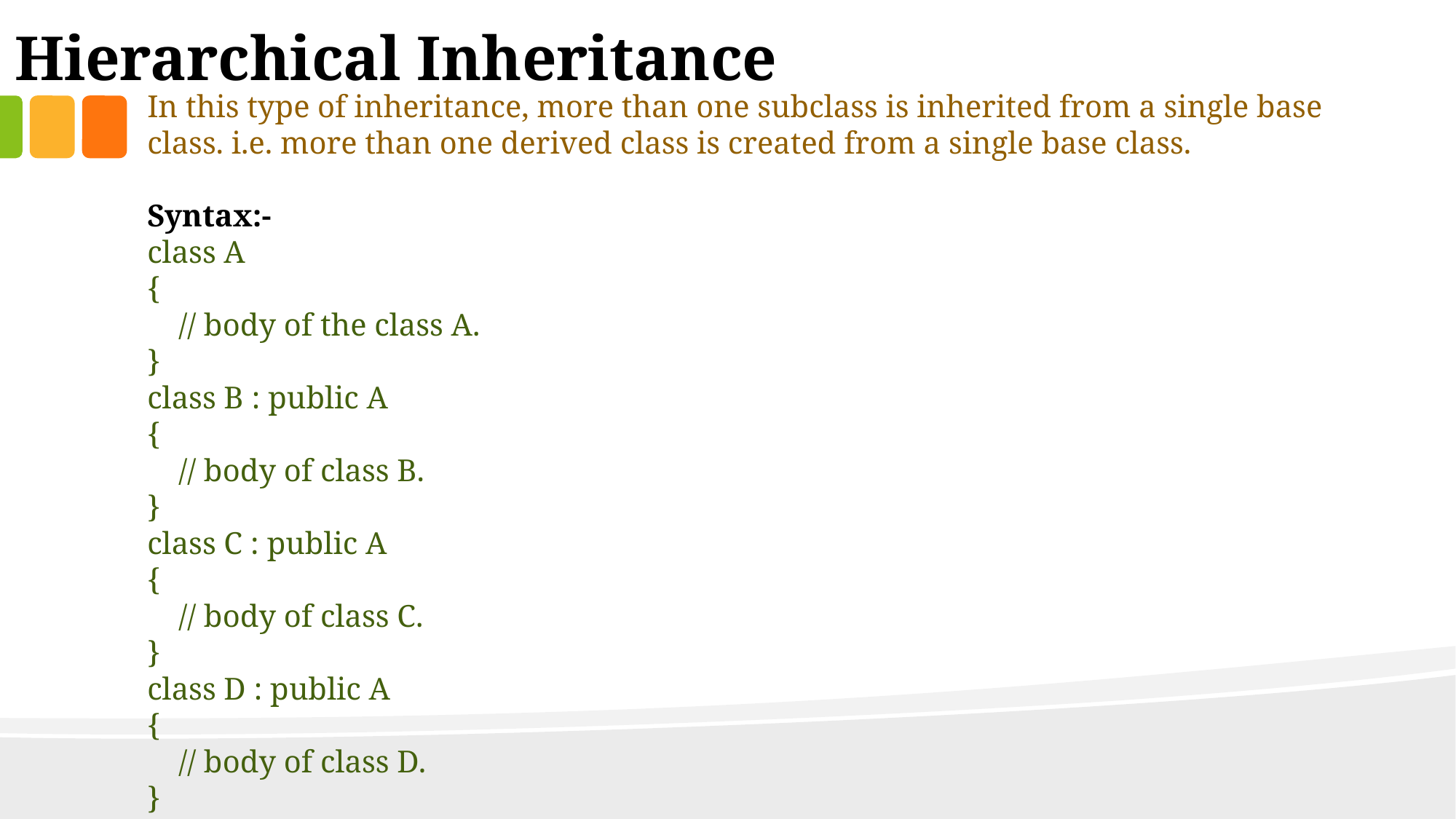

Hierarchical Inheritance
In this type of inheritance, more than one subclass is inherited from a single base class. i.e. more than one derived class is created from a single base class.

Syntax:-
class A
{
    // body of the class A.
}
class B : public A
{
    // body of class B.
}
class C : public A
{
    // body of class C.
}
class D : public A
{
    // body of class D.
}